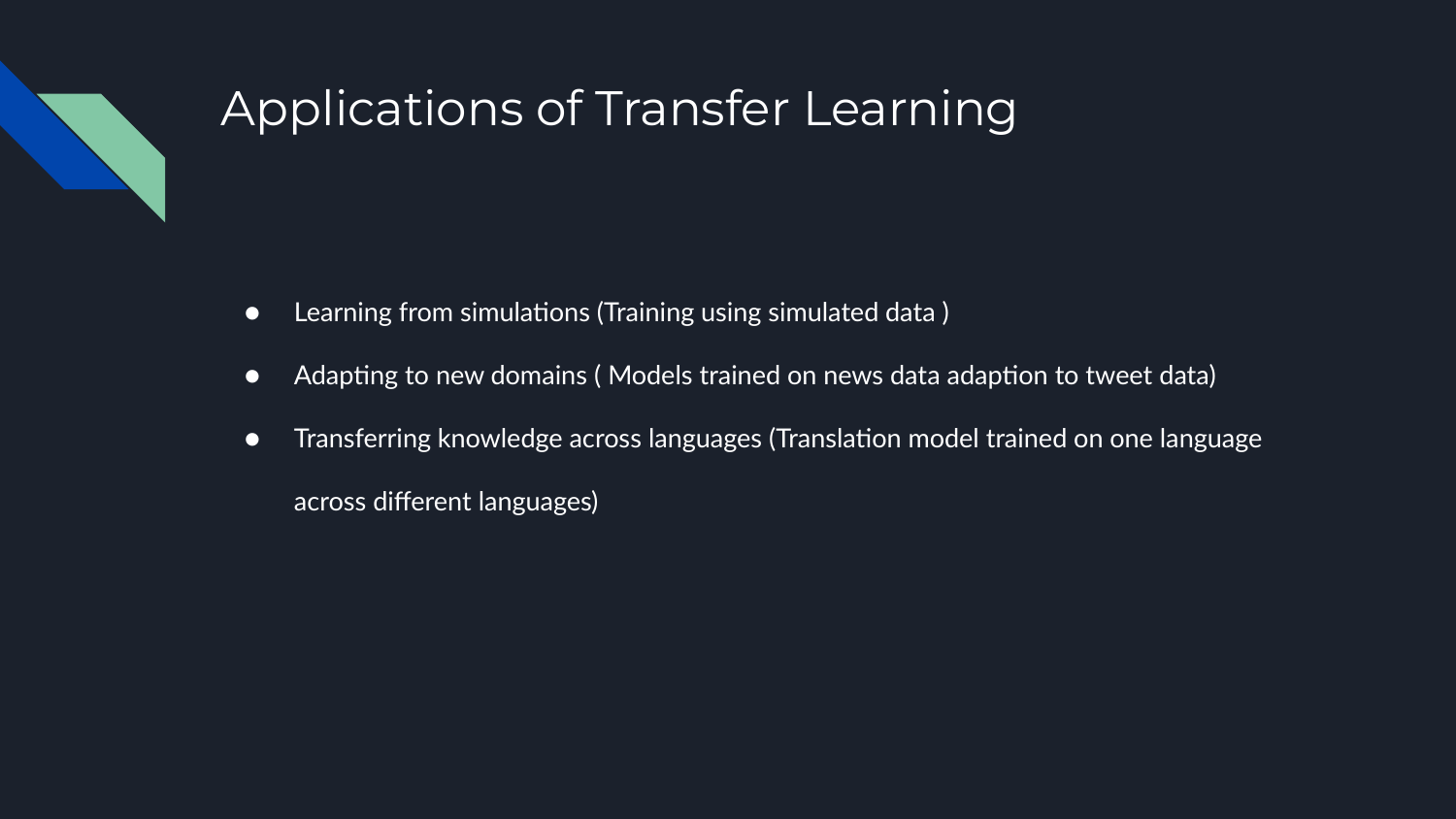

# Applications of Transfer Learning
Learning from simulations (Training using simulated data )
Adapting to new domains ( Models trained on news data adaption to tweet data)
Transferring knowledge across languages (Translation model trained on one language across different languages)